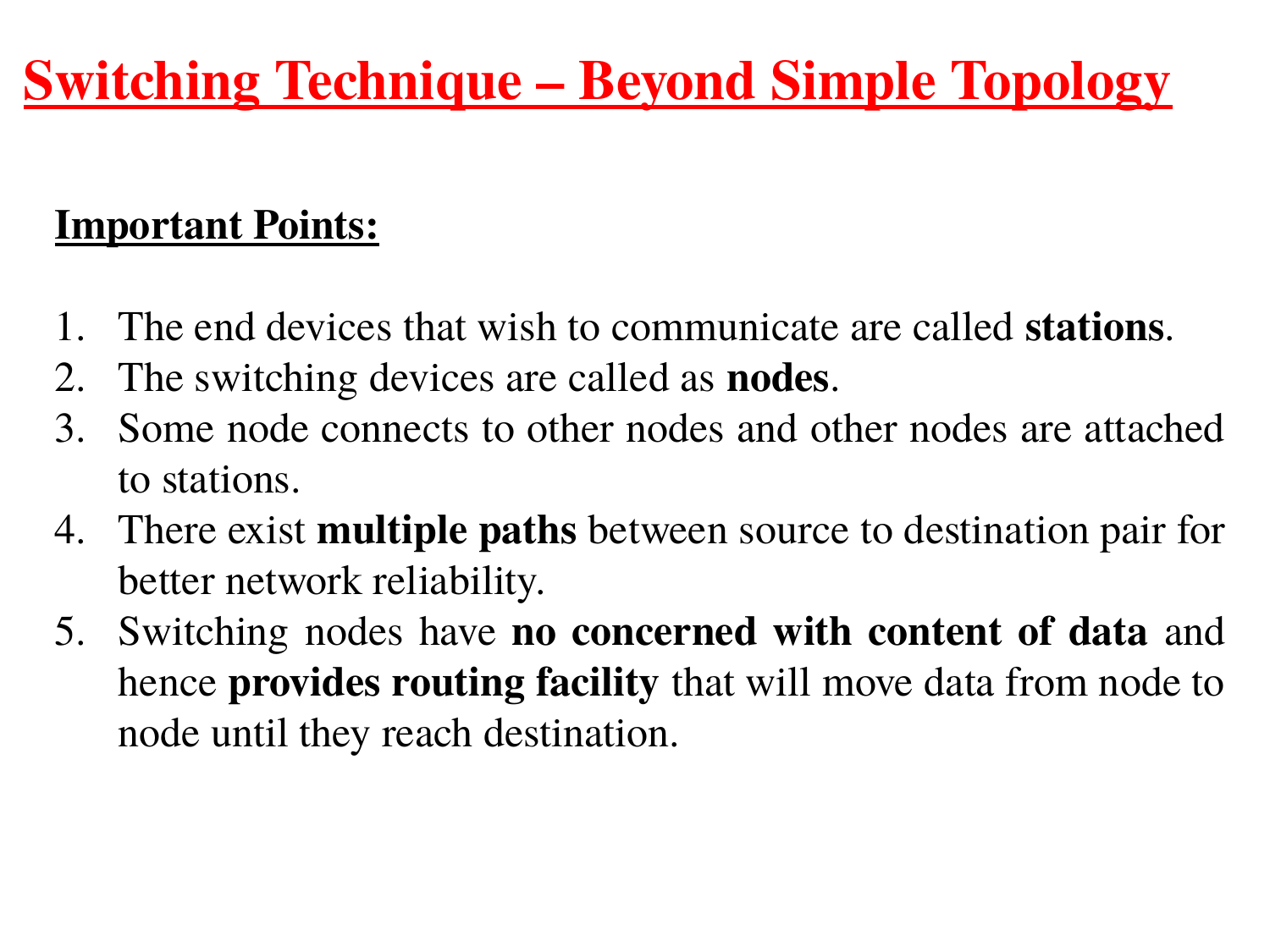

Switching Technique – Beyond Simple Topology
Important Points:

The end devices that wish to communicate are called stations.
The switching devices are called as nodes.
Some node connects to other nodes and other nodes are attached to stations.
There exist multiple paths between source to destination pair for better network reliability.
Switching nodes have no concerned with content of data and hence provides routing facility that will move data from node to node until they reach destination.